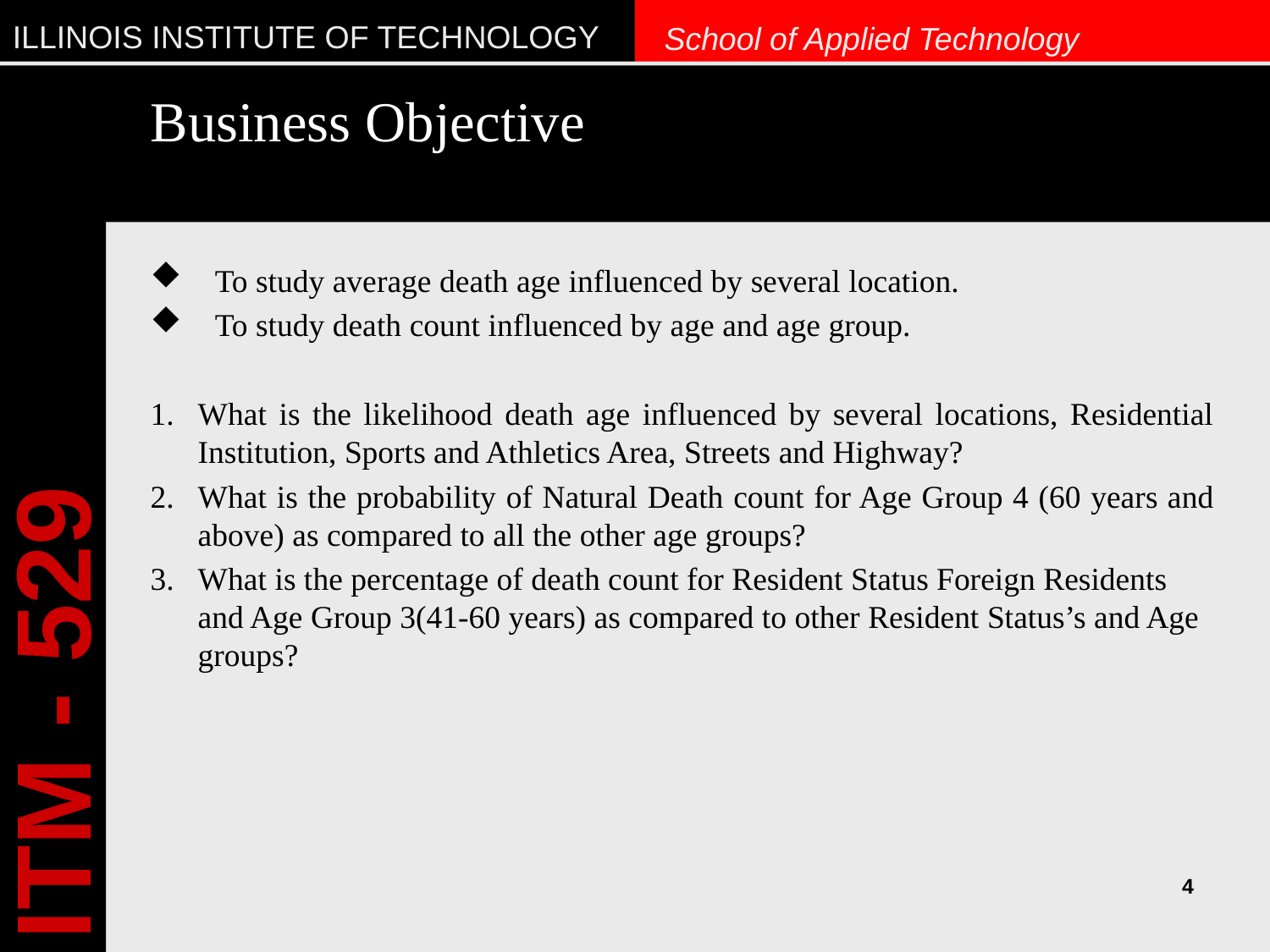

# Business Objective
To study average death age influenced by several location.
To study death count influenced by age and age group.

What is the likelihood death age influenced by several locations, Residential Institution, Sports and Athletics Area, Streets and Highway?
What is the probability of Natural Death count for Age Group 4 (60 years and above) as compared to all the other age groups?
What is the percentage of death count for Resident Status Foreign Residents and Age Group 3(41-60 years) as compared to other Resident Status’s and Age groups?

4